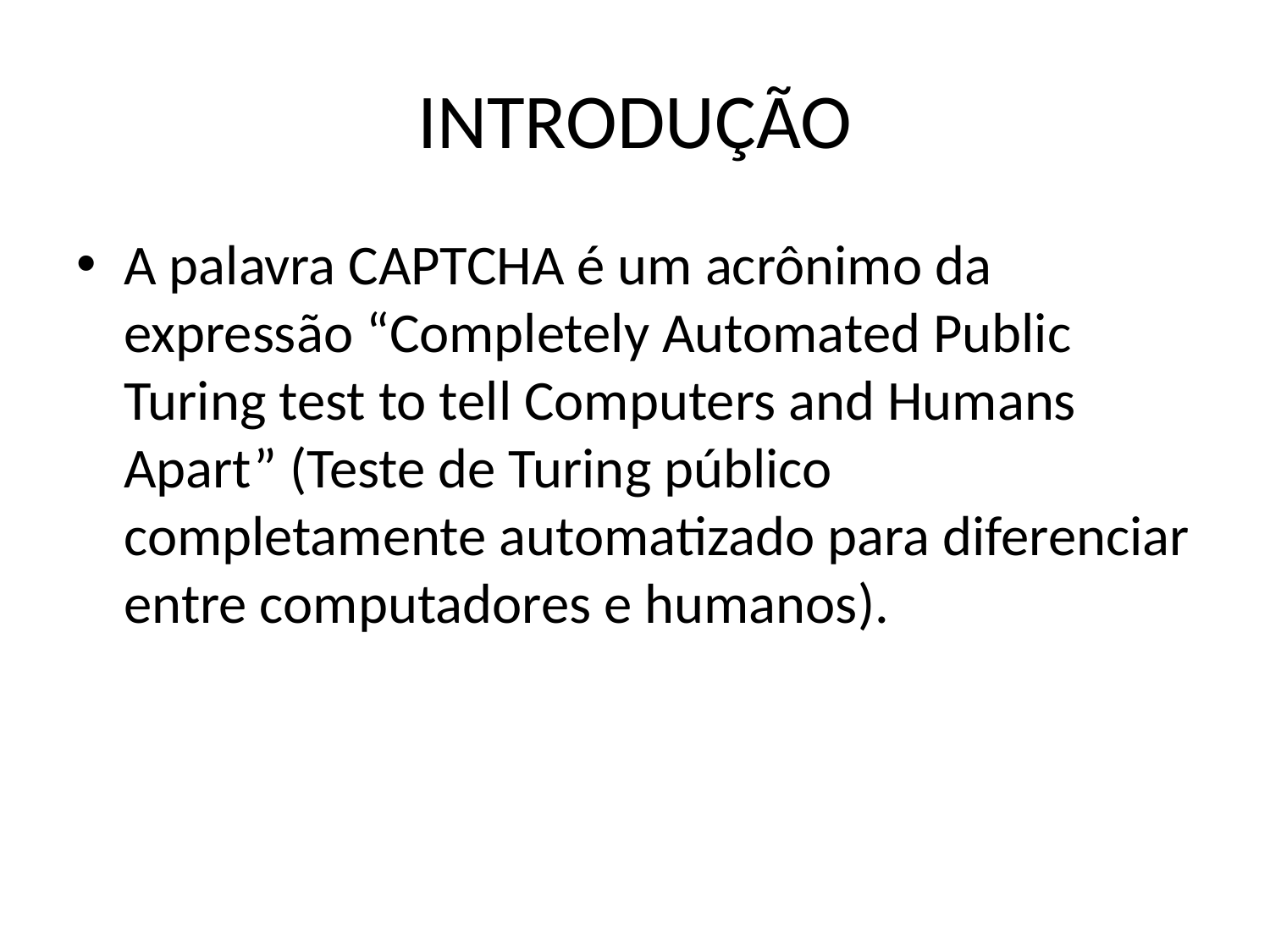

# INTRODUÇÃO
A palavra CAPTCHA é um acrônimo da expressão “Completely Automated Public Turing test to tell Computers and Humans Apart” (Teste de Turing público completamente automatizado para diferenciar entre computadores e humanos).